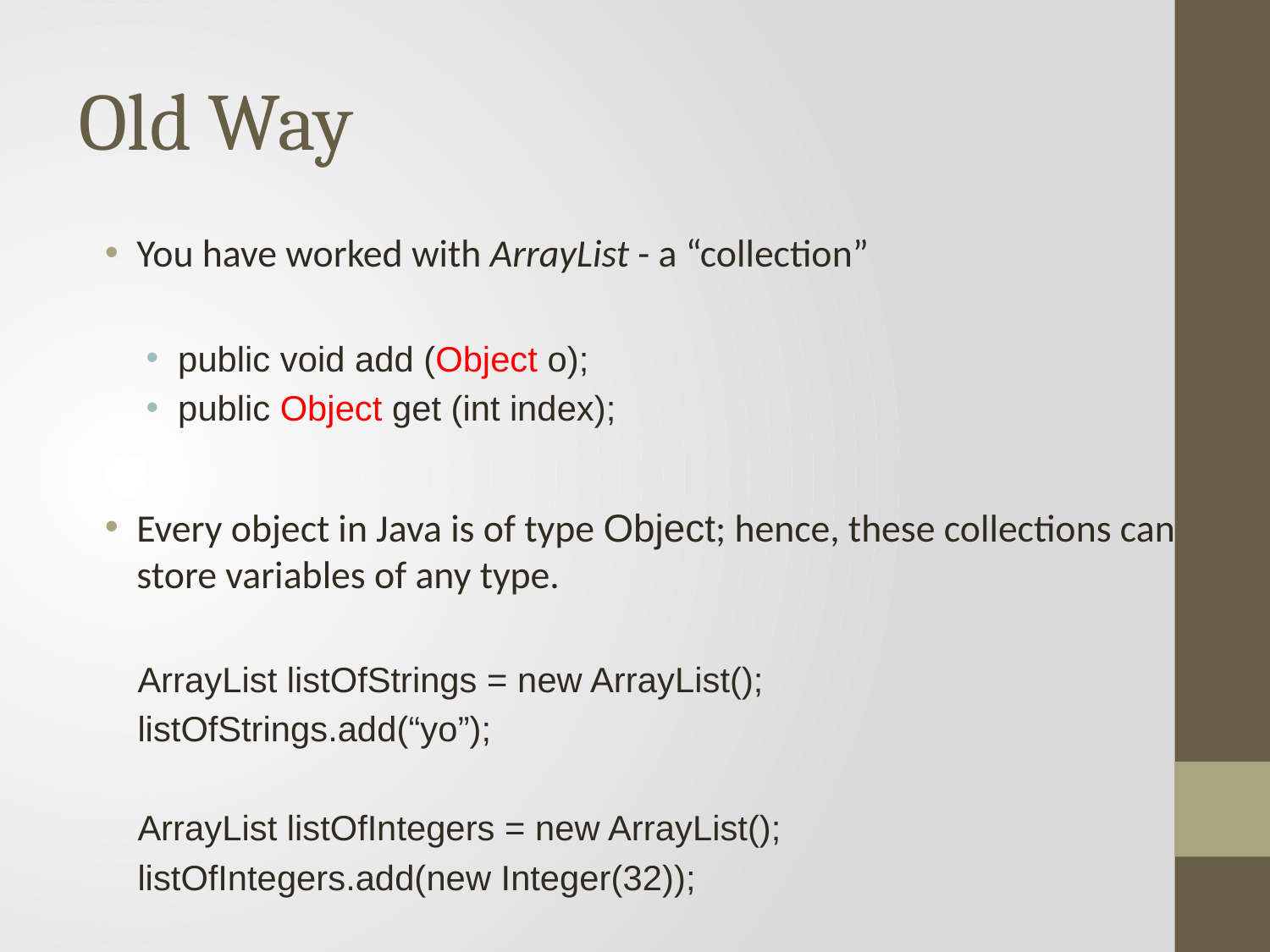

# Old Way
You have worked with ArrayList - a “collection”

public void add (Object o);
public Object get (int index);

Every object in Java is of type Object; hence, these collections can store variables of any type.

ArrayList listOfStrings = new ArrayList();
listOfStrings.add(“yo”);

ArrayList listOfIntegers = new ArrayList();
listOfIntegers.add(new Integer(32));